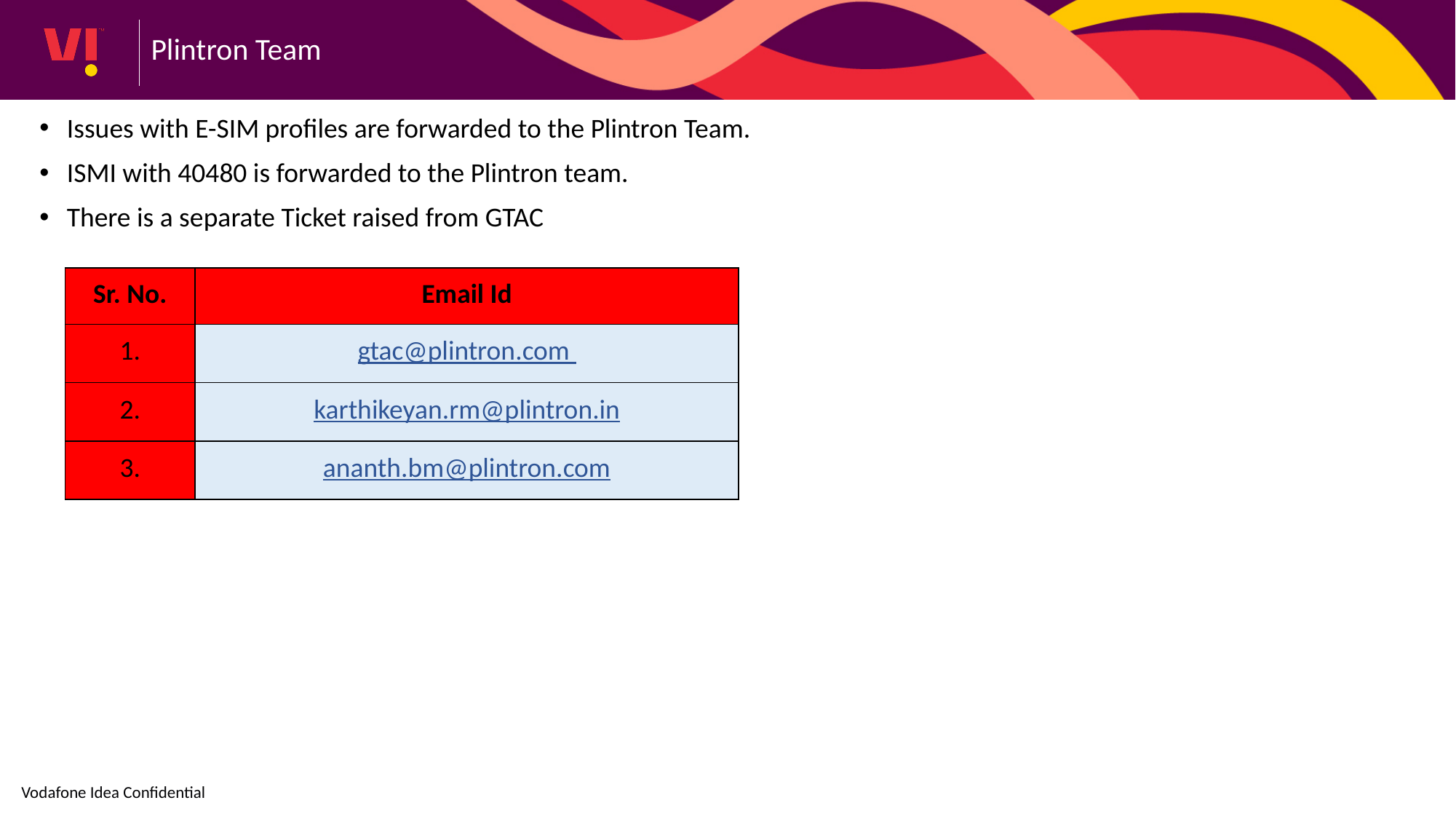

Plintron Team
Issues with E-SIM profiles are forwarded to the Plintron Team.
ISMI with 40480 is forwarded to the Plintron team.
There is a separate Ticket raised from GTAC

| Sr. No. | Email Id |
| --- | --- |
| 1. | gtac@plintron.com |
| 2. | karthikeyan.rm@plintron.in |
| 3. | ananth.bm@plintron.com |